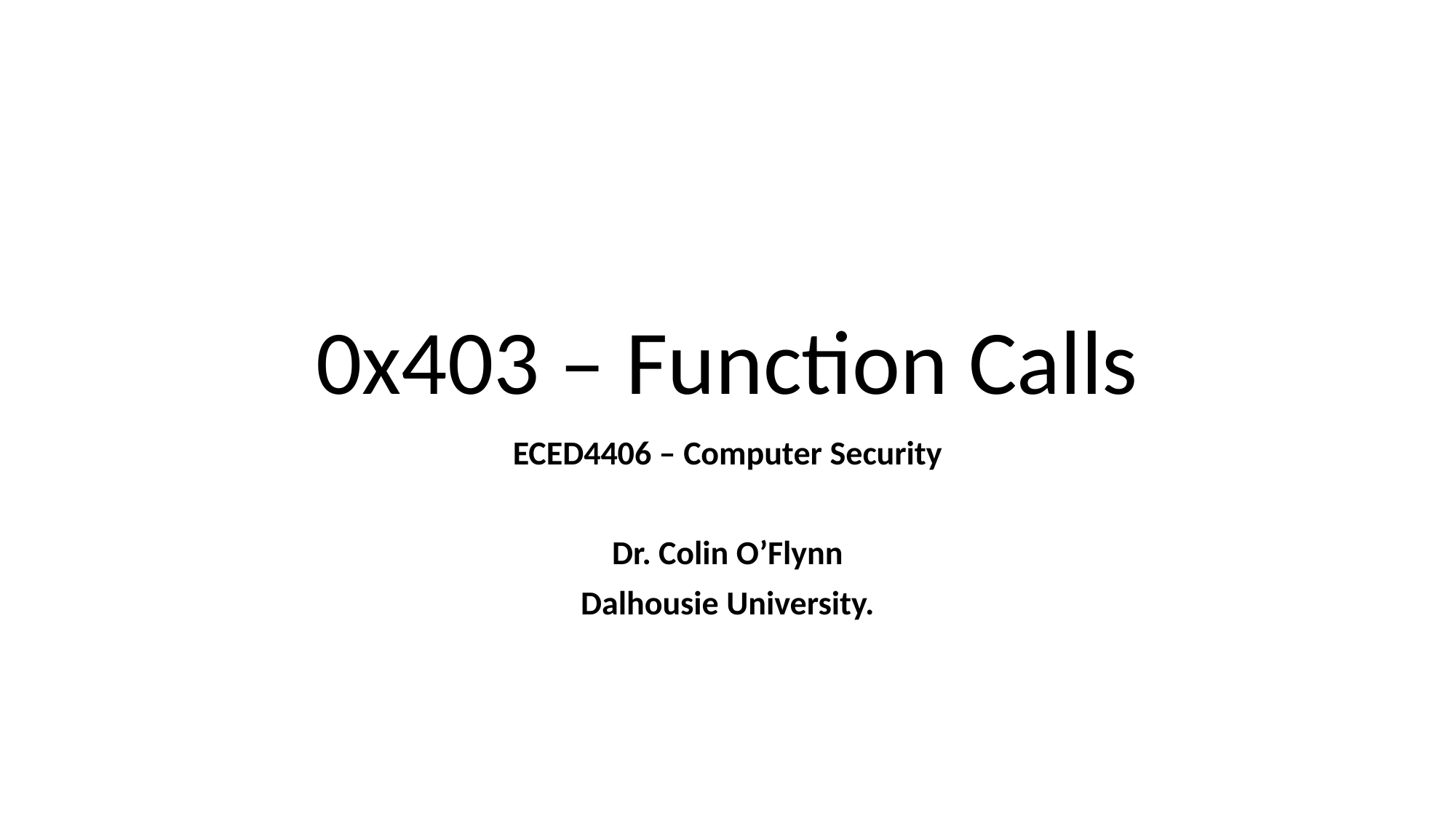

# 0x403 – Function Calls
ECED4406 – Computer Security

Dr. Colin O’Flynn
Dalhousie University.